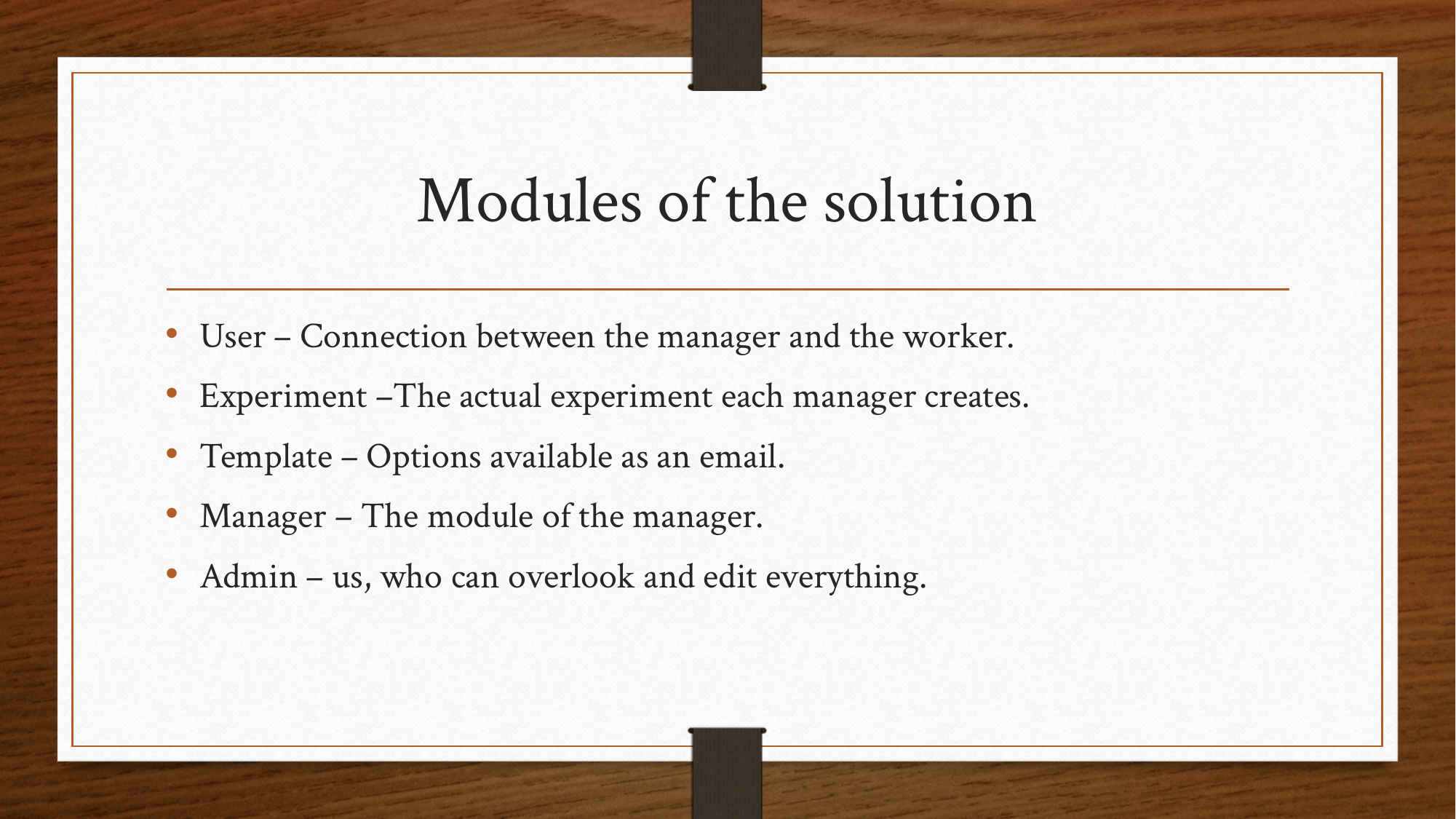

# Modules of the solution
User – Connection between the manager and the worker.
Experiment –The actual experiment each manager creates.
Template – Options available as an email.
Manager – The module of the manager.
Admin – us, who can overlook and edit everything.